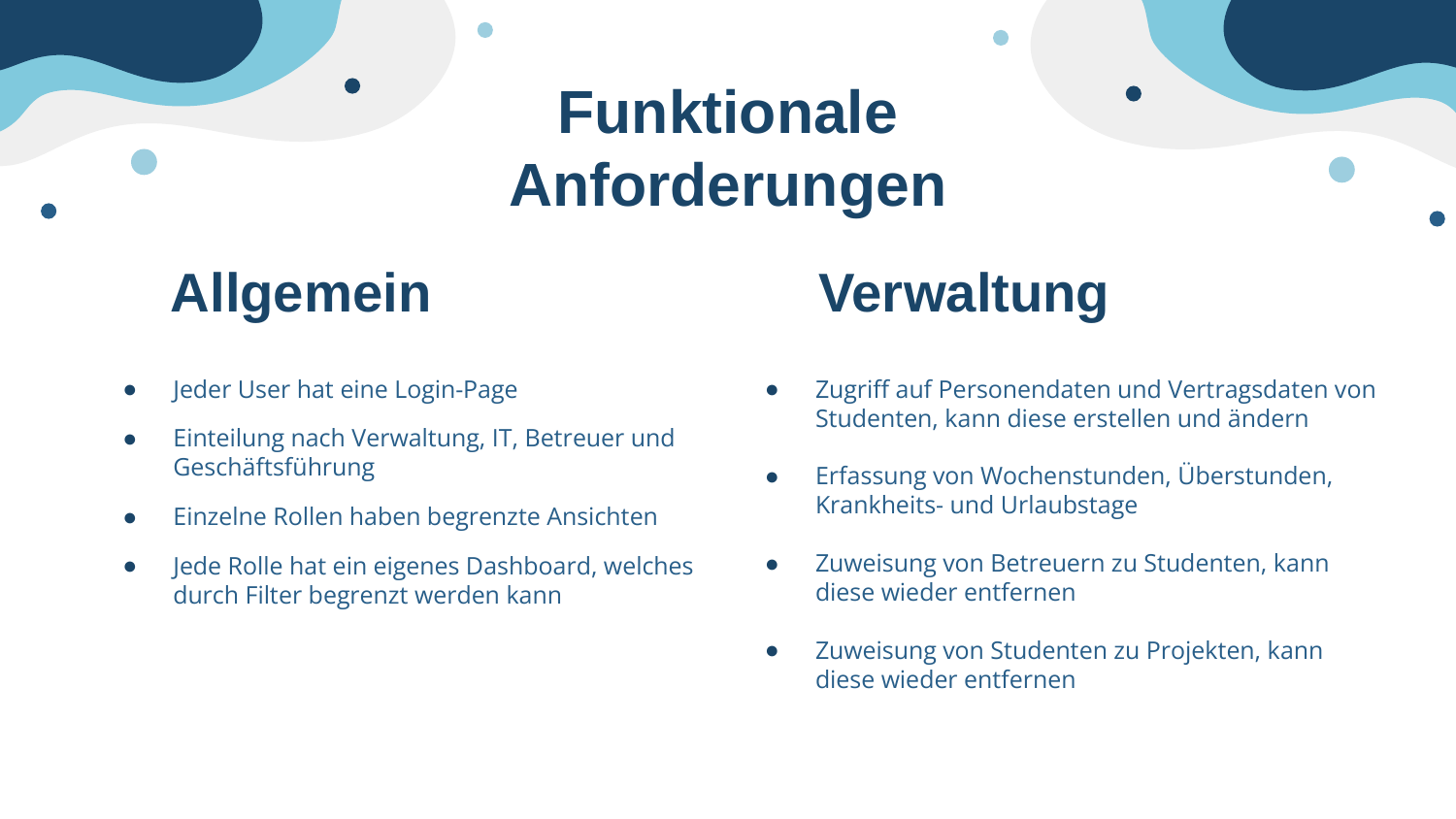

# Funktionale Anforderungen
Allgemein
Verwaltung
Jeder User hat eine Login-Page
Einteilung nach Verwaltung, IT, Betreuer und Geschäftsführung
Einzelne Rollen haben begrenzte Ansichten
Jede Rolle hat ein eigenes Dashboard, welches durch Filter begrenzt werden kann
Zugriff auf Personendaten und Vertragsdaten von Studenten, kann diese erstellen und ändern

Erfassung von Wochenstunden, Überstunden, Krankheits- und Urlaubstage

Zuweisung von Betreuern zu Studenten, kann diese wieder entfernen

Zuweisung von Studenten zu Projekten, kann diese wieder entfernen